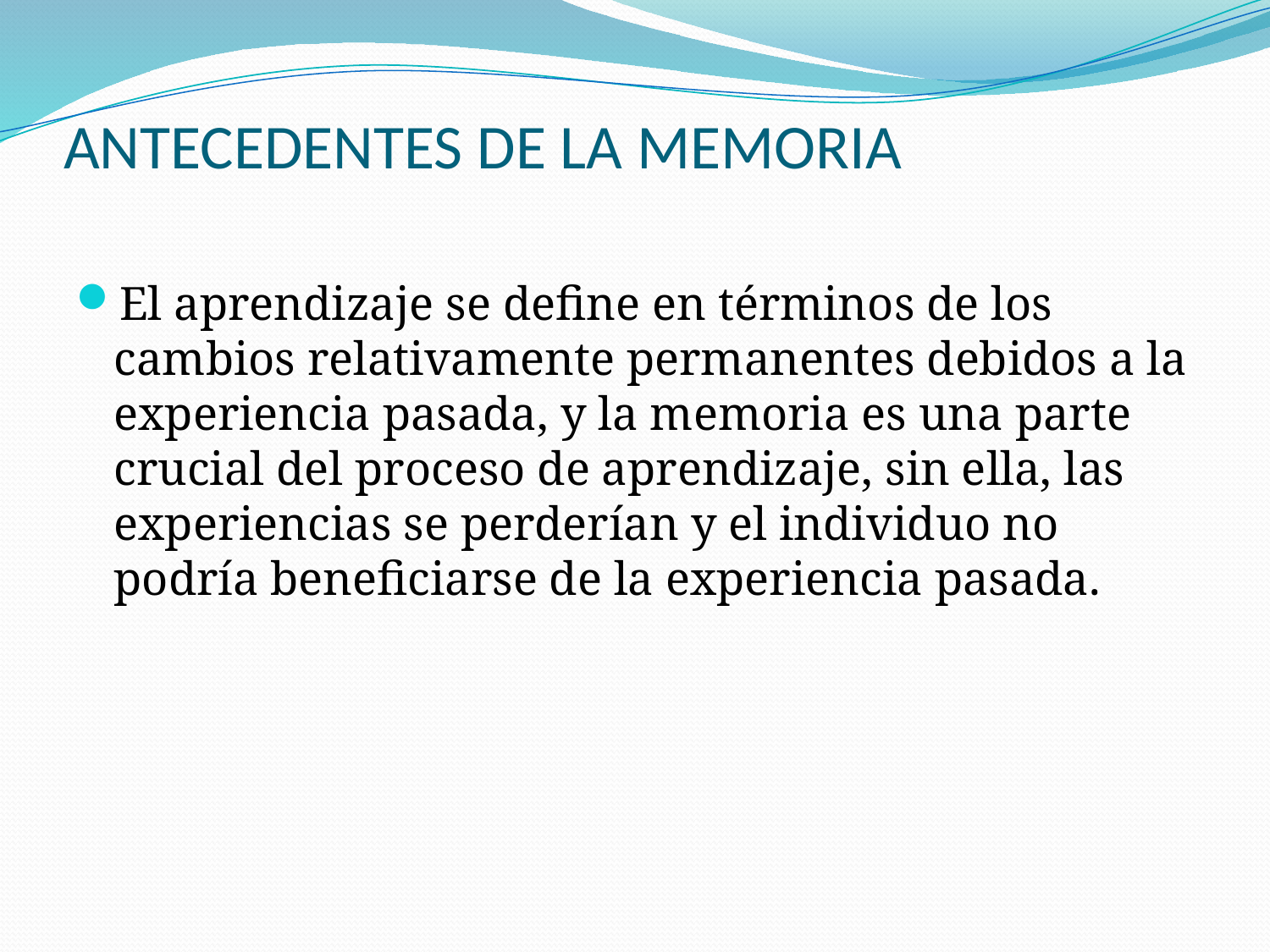

# ANTECEDENTES DE LA MEMORIA
El aprendizaje se define en términos de los cambios relativamente permanentes debidos a la experiencia pasada, y la memoria es una parte crucial del proceso de aprendizaje, sin ella, las experiencias se perderían y el individuo no podría beneficiarse de la experiencia pasada.